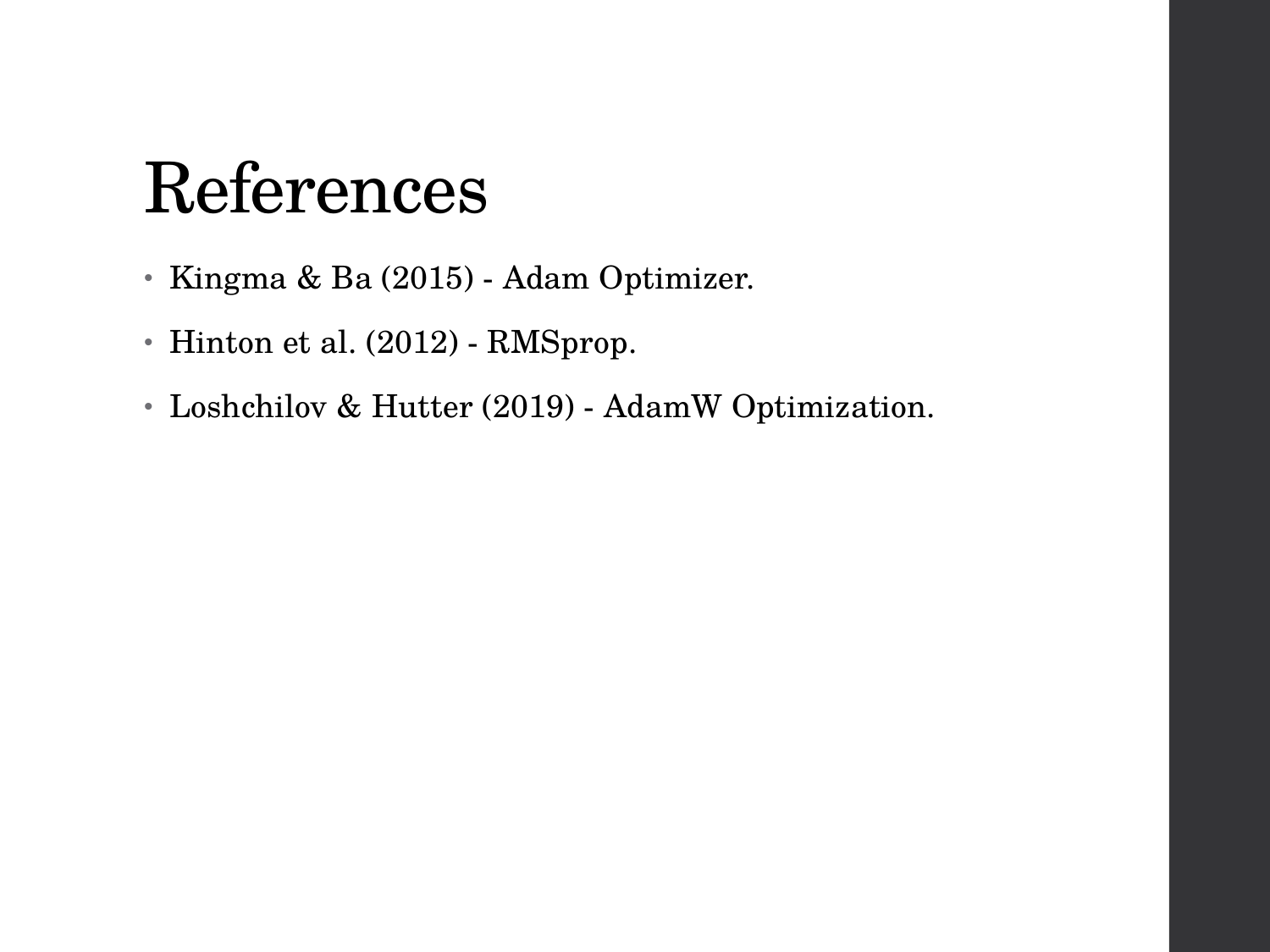

# References
Kingma & Ba (2015) - Adam Optimizer.
Hinton et al. (2012) - RMSprop.
Loshchilov & Hutter (2019) - AdamW Optimization.